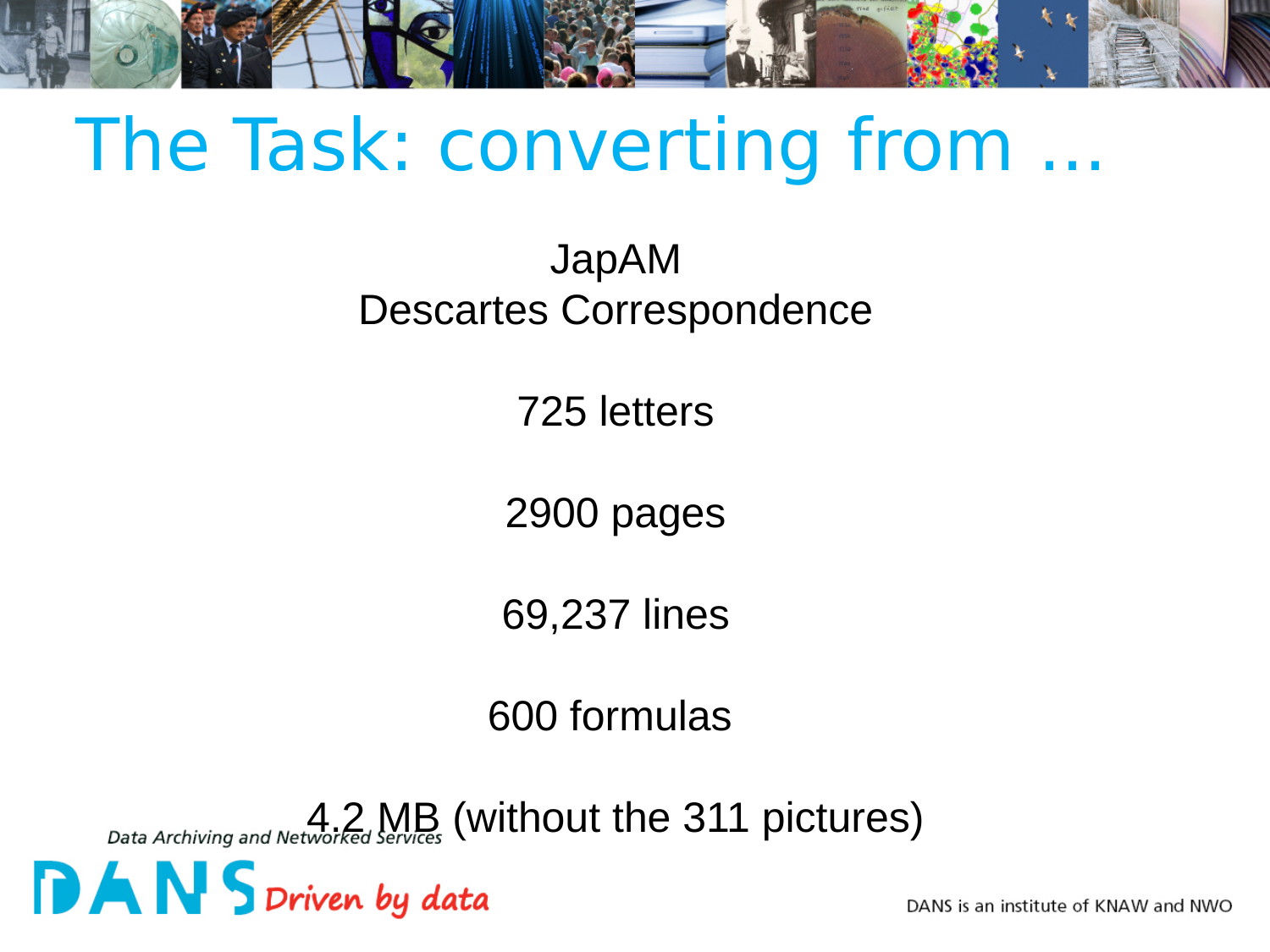

# The Task: converting from ...
JapAM
Descartes Correspondence

725 letters

2900 pages

69,237 lines

600 formulas

4.2 MB (without the 311 pictures)